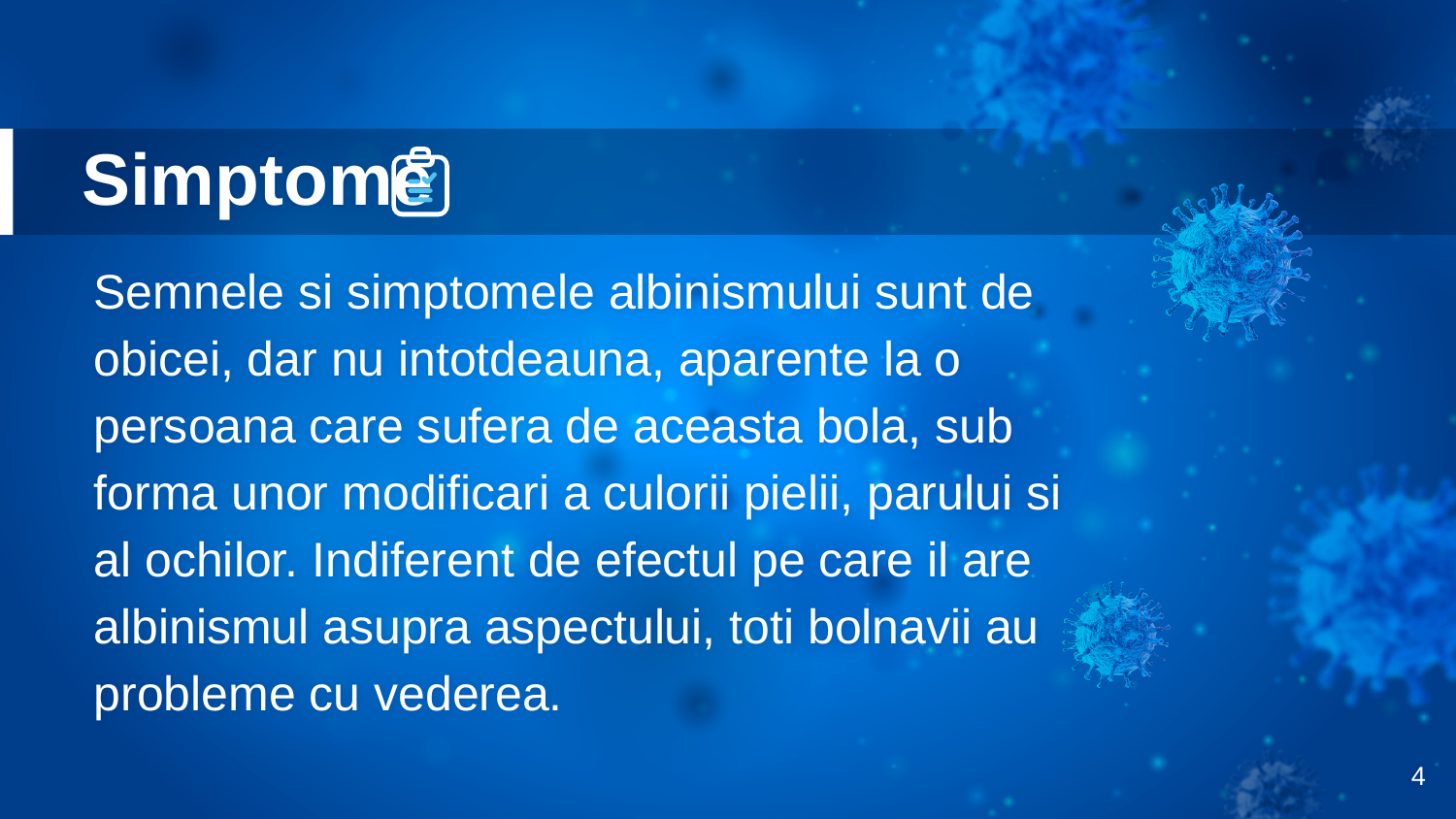

# Simptome

Semnele si simptomele albinismului sunt de obicei, dar nu intotdeauna, aparente la o persoana care sufera de aceasta bola, sub forma unor modificari a culorii pielii, parului si al ochilor. Indiferent de efectul pe care il are albinismul asupra aspectului, toti bolnavii au probleme cu vederea.
4